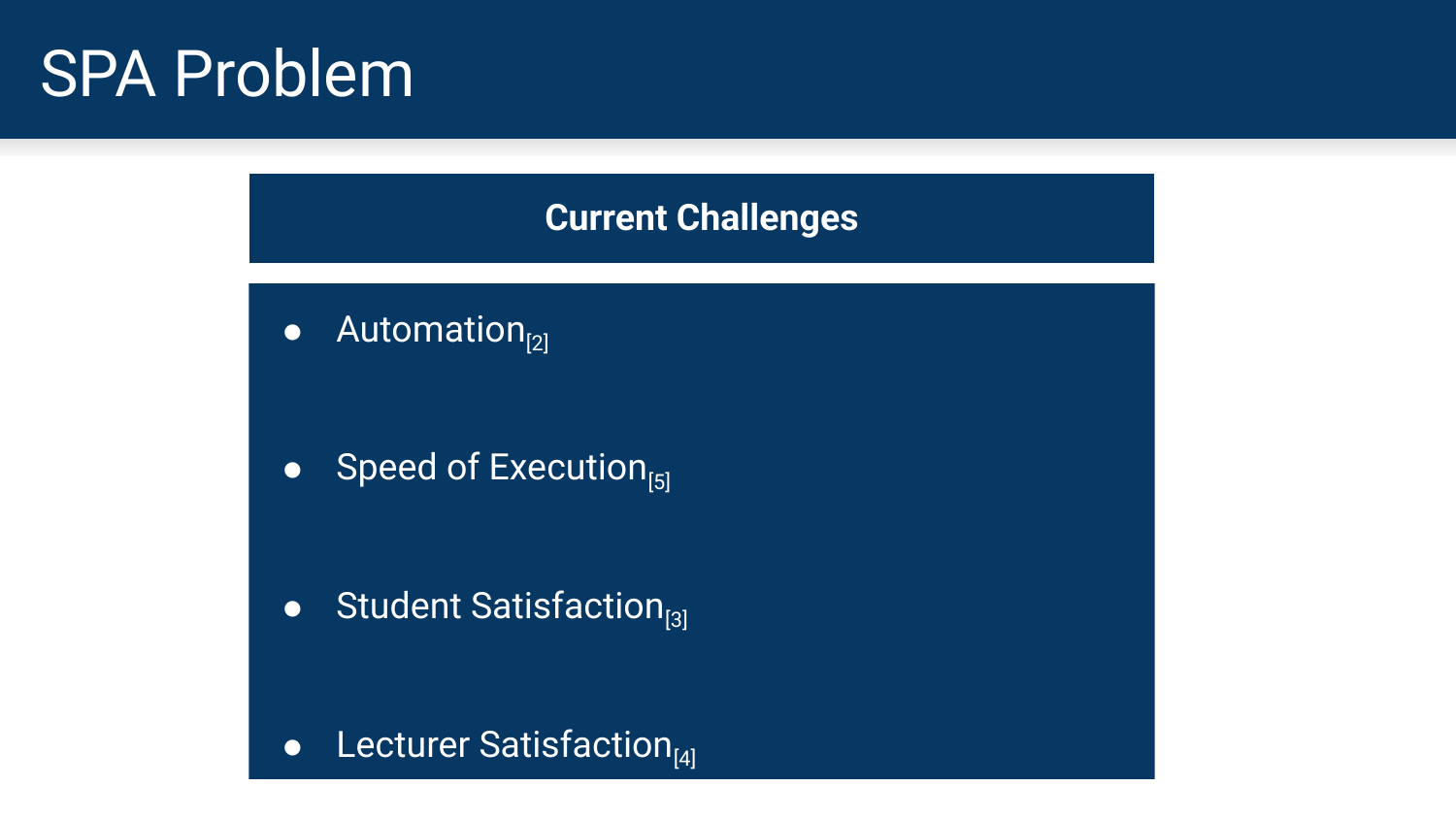

# SPA Problem
Current Challenges
Automation[2]

Speed of Execution[5]

Student Satisfaction[3]

Lecturer Satisfaction[4]